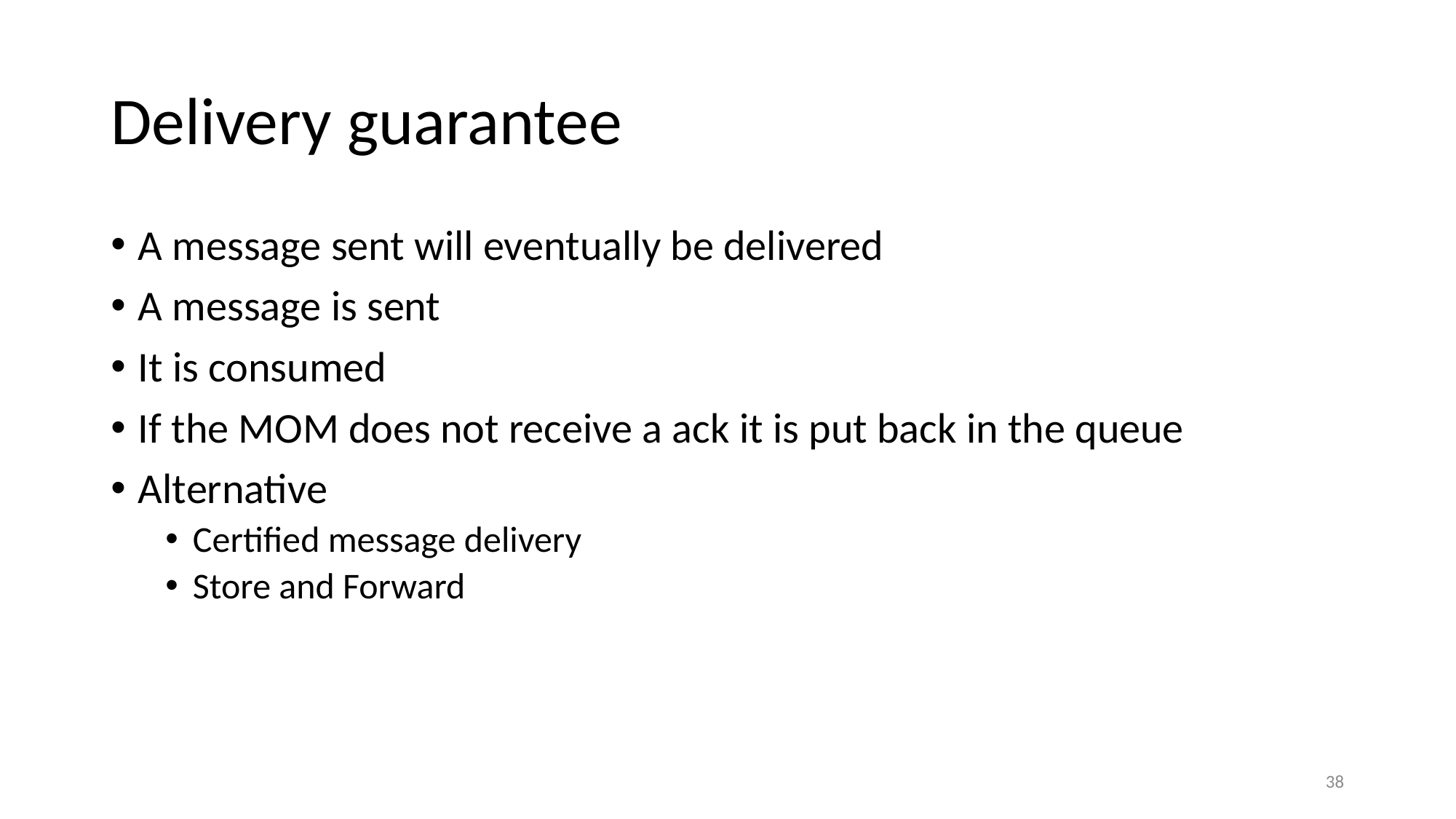

# Delivery guarantee
A message sent will eventually be delivered
A message is sent
It is consumed
If the MOM does not receive a ack it is put back in the queue
Alternative
Certified message delivery
Store and Forward
38